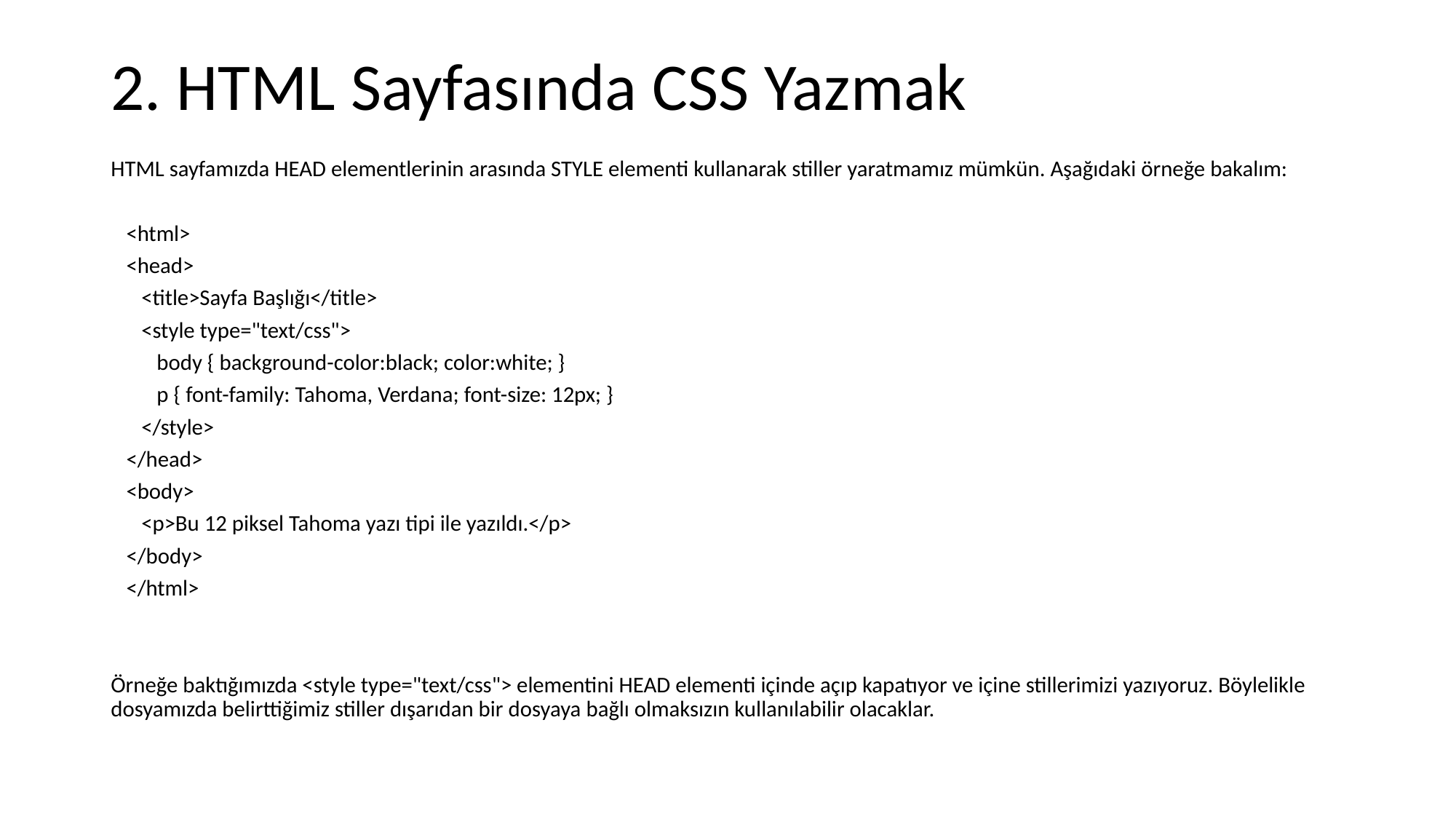

# 2. HTML Sayfasında CSS Yazmak
HTML sayfamızda HEAD elementlerinin arasında STYLE elementi kullanarak stiller yaratmamız mümkün. Aşağıdaki örneğe bakalım:

   <html>
   <head>
      <title>Sayfa Başlığı</title>
      <style type="text/css">
         body { background-color:black; color:white; }
         p { font-family: Tahoma, Verdana; font-size: 12px; }
      </style>
   </head>
   <body>
      <p>Bu 12 piksel Tahoma yazı tipi ile yazıldı.</p>
   </body>
   </html>

Örneğe baktığımızda <style type="text/css"> elementini HEAD elementi içinde açıp kapatıyor ve içine stillerimizi yazıyoruz. Böylelikle dosyamızda belirttiğimiz stiller dışarıdan bir dosyaya bağlı olmaksızın kullanılabilir olacaklar.